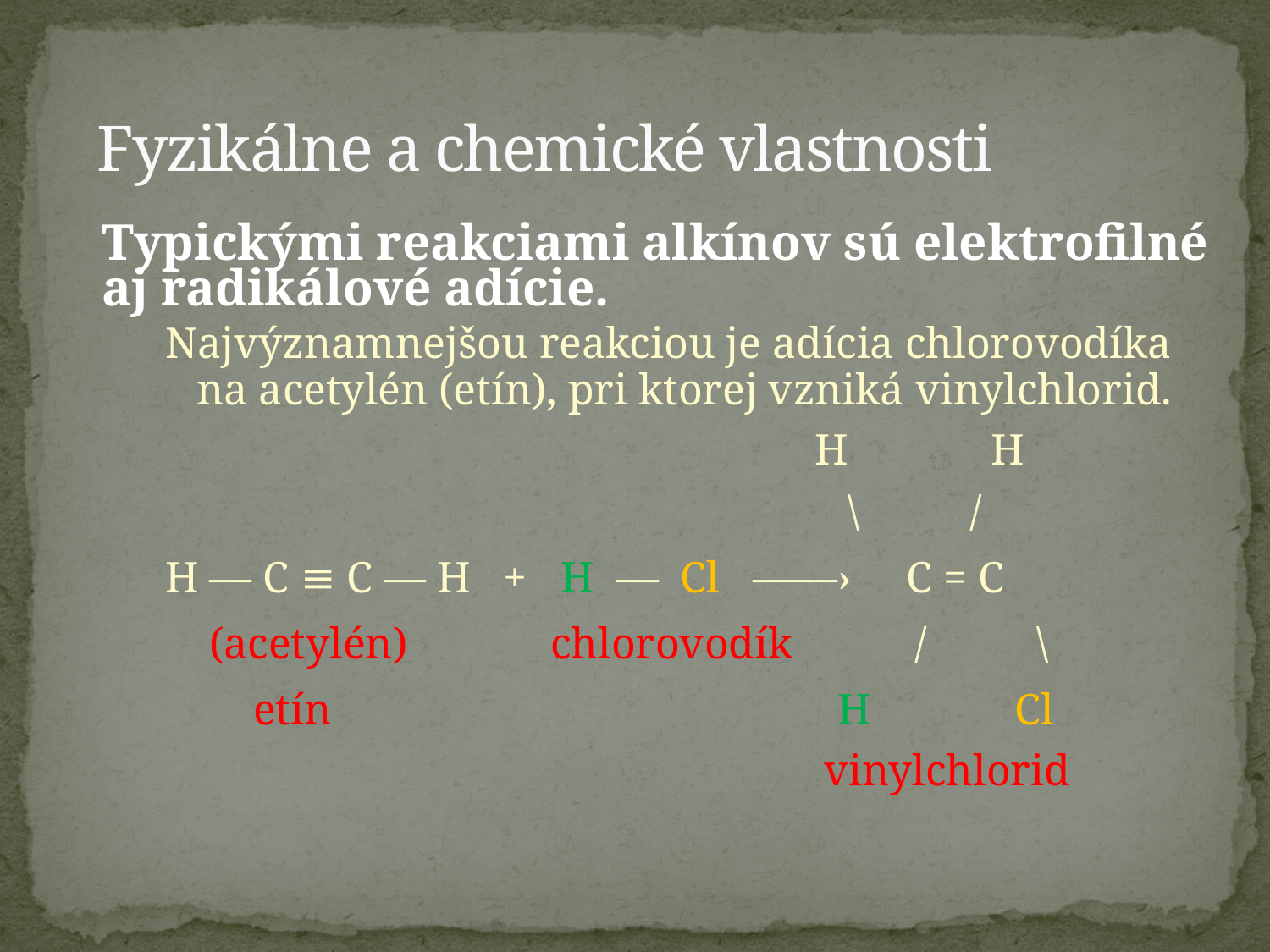

# Fyzikálne a chemické vlastnosti
Typickými reakciami alkínov sú elektrofilné aj radikálové adície.
Najvýznamnejšou reakciou je adícia chlorovodíka na acetylén (etín), pri ktorej vzniká vinylchlorid.
                                                           H             H
                                                              \          /
H ― C ≡ C ― H   +   H  ―  Cl   ――›     C = C
    (acetylén)             chlorovodík           /          \
        etín                                              H             Cl
                                                         vinylchlorid